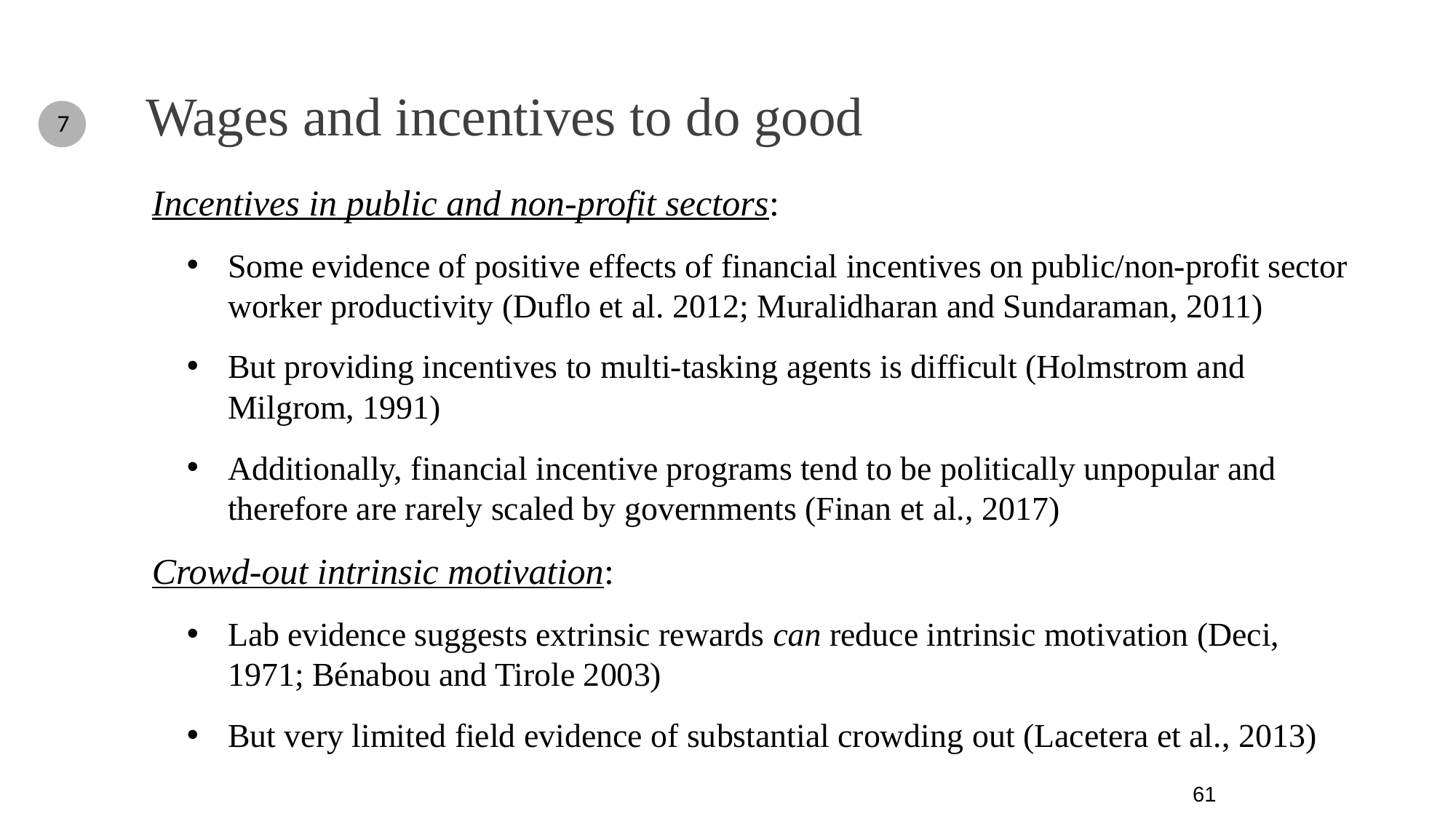

Wages and incentives to do good

7
Incentives in public and non-profit sectors:
Some evidence of positive effects of financial incentives on public/non-profit sector worker productivity (Duflo et al. 2012; Muralidharan and Sundaraman, 2011)
But providing incentives to multi-tasking agents is difficult (Holmstrom and Milgrom, 1991)
Additionally, financial incentive programs tend to be politically unpopular and therefore are rarely scaled by governments (Finan et al., 2017)
Crowd-out intrinsic motivation:
Lab evidence suggests extrinsic rewards can reduce intrinsic motivation (Deci, 1971; Bénabou and Tirole 2003)
But very limited field evidence of substantial crowding out (Lacetera et al., 2013)

61